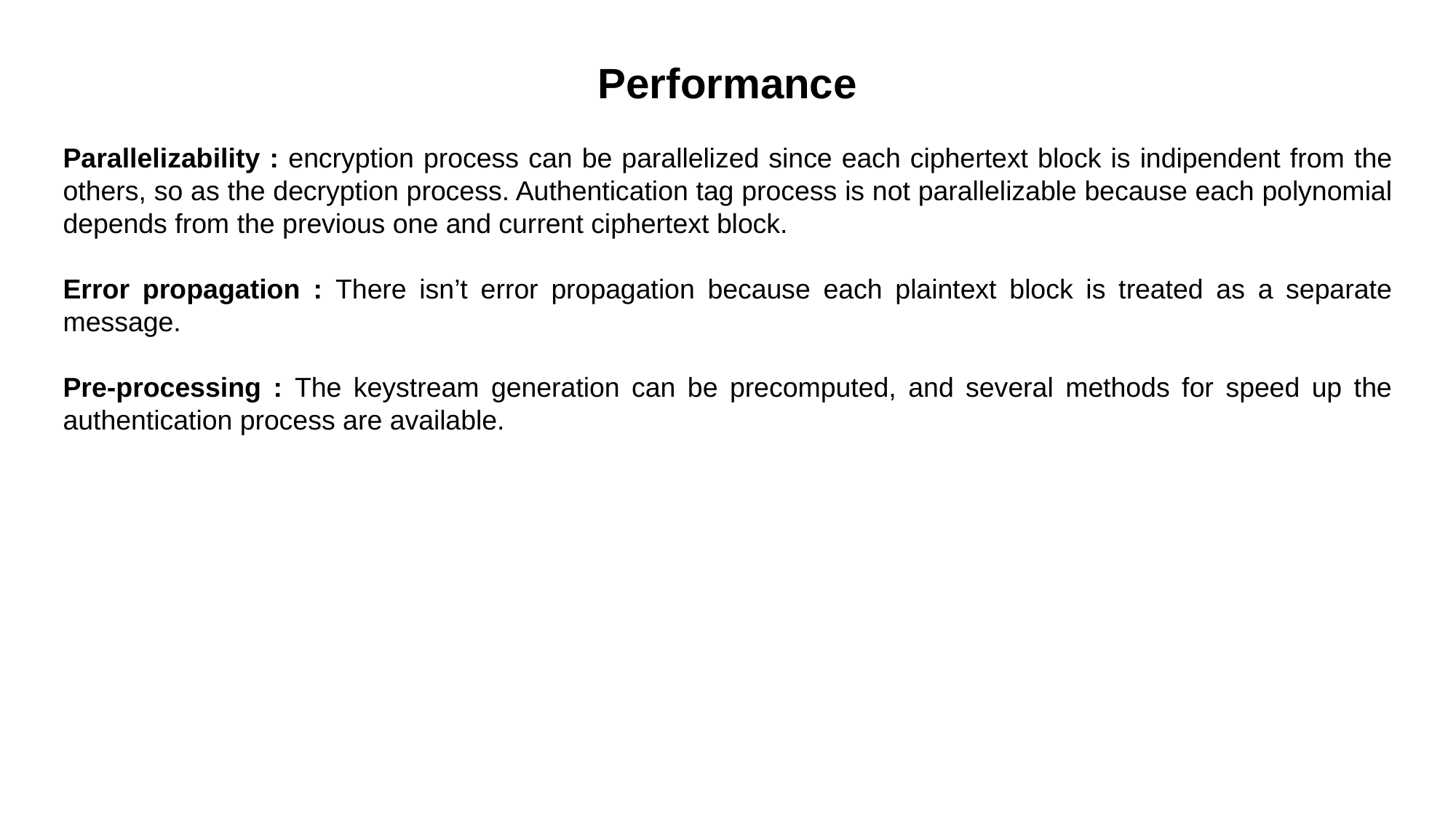

# Performance
Parallelizability : encryption process can be parallelized since each ciphertext block is indipendent from the others, so as the decryption process. Authentication tag process is not parallelizable because each polynomial depends from the previous one and current ciphertext block.

Error propagation : There isn’t error propagation because each plaintext block is treated as a separate message.

Pre-processing : The keystream generation can be precomputed, and several methods for speed up the authentication process are available.